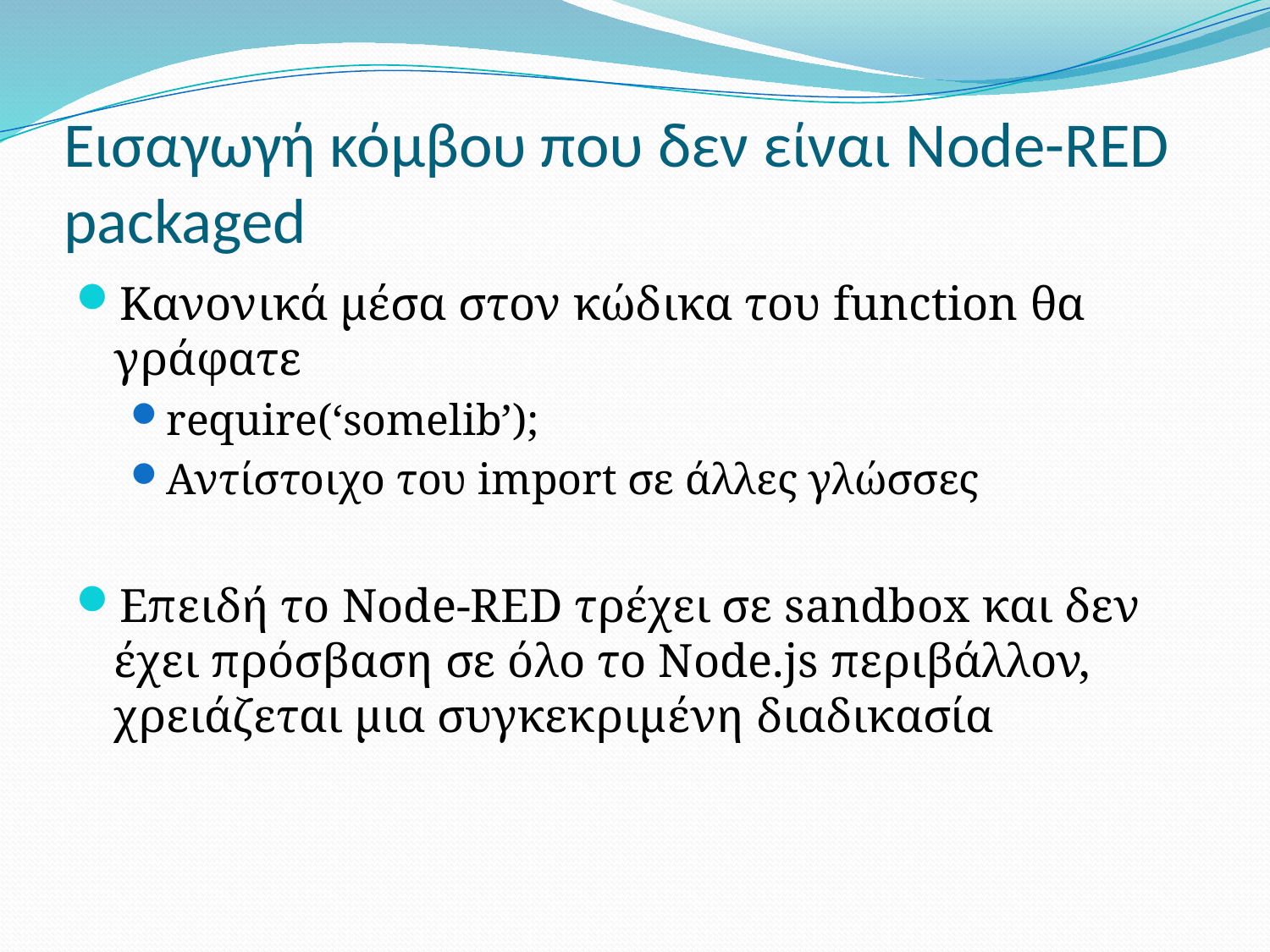

# Εισαγωγή κόμβου που δεν είναι Node-RED packaged
Κανονικά μέσα στον κώδικα του function θα γράφατε
require(‘somelib’);
Αντίστοιχο του import σε άλλες γλώσσες

Επειδή το Node-RED τρέχει σε sandbox και δεν έχει πρόσβαση σε όλο το Node.js περιβάλλον, χρειάζεται μια συγκεκριμένη διαδικασία